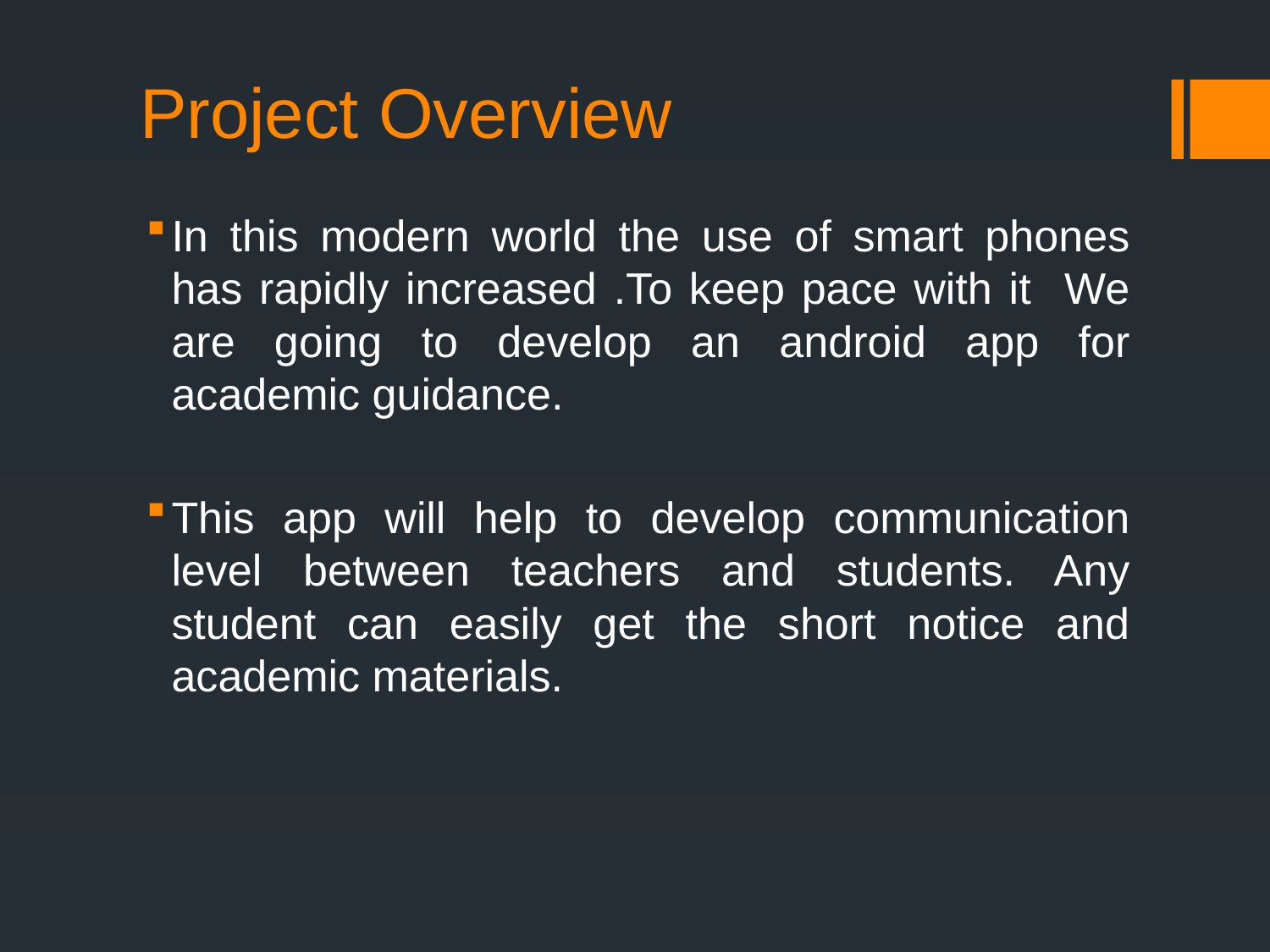

# Project Overview
In this modern world the use of smart phones has rapidly increased .To keep pace with it  We are going to develop an android app for academic guidance.

This app will help to develop communication level between teachers and students. Any student can easily get the short notice and academic materials.